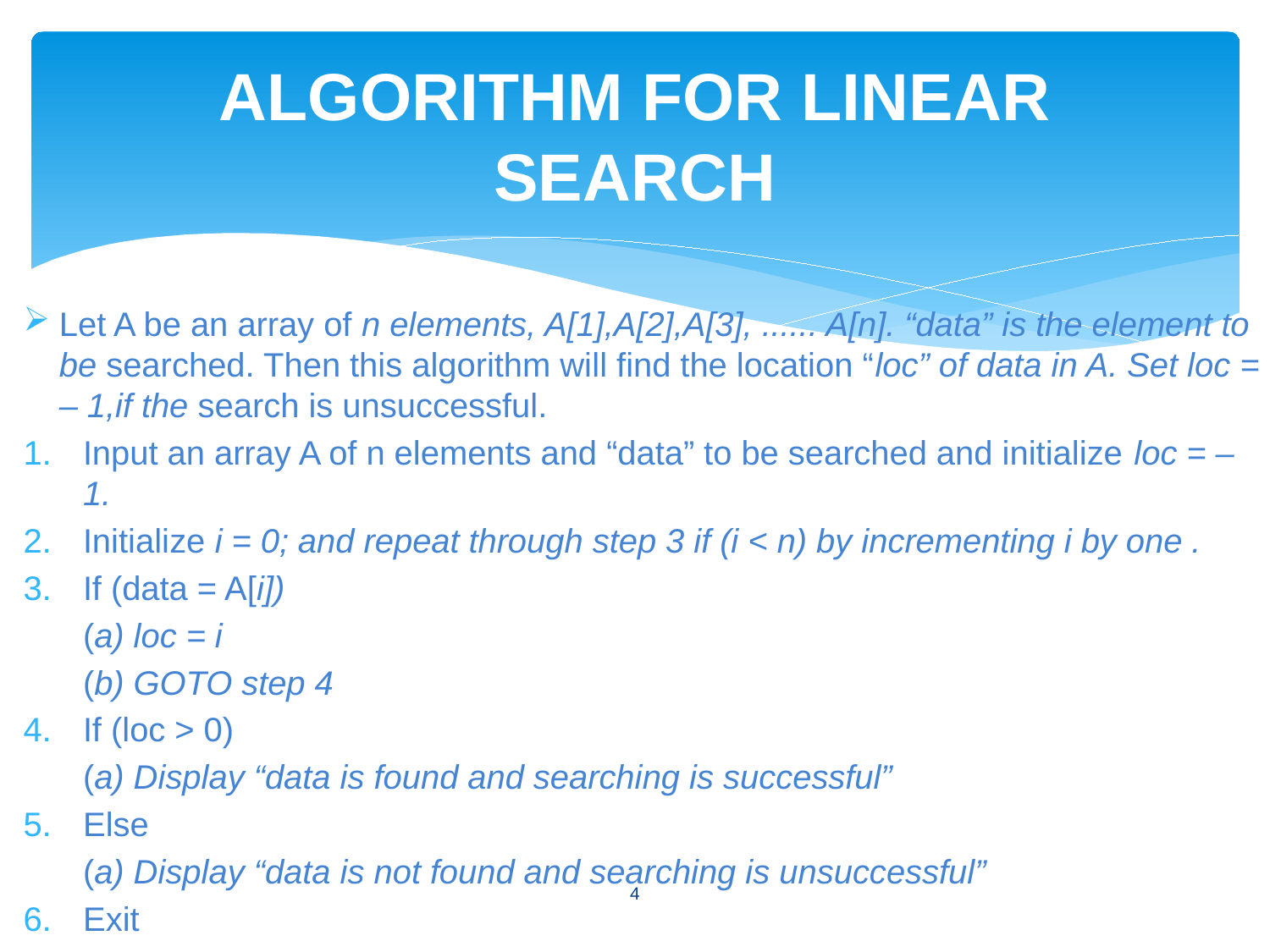

# ALGORITHM FOR LINEAR SEARCH
Let A be an array of n elements, A[1],A[2],A[3], ...... A[n]. “data” is the element to be searched. Then this algorithm will find the location “loc” of data in A. Set loc = – 1,if the search is unsuccessful.
Input an array A of n elements and “data” to be searched and initialize loc = – 1.
Initialize i = 0; and repeat through step 3 if (i < n) by incrementing i by one .
If (data = A[i])
	(a) loc = i
	(b) GOTO step 4
If (loc > 0)
	(a) Display “data is found and searching is successful”
Else
	(a) Display “data is not found and searching is unsuccessful”
Exit
4